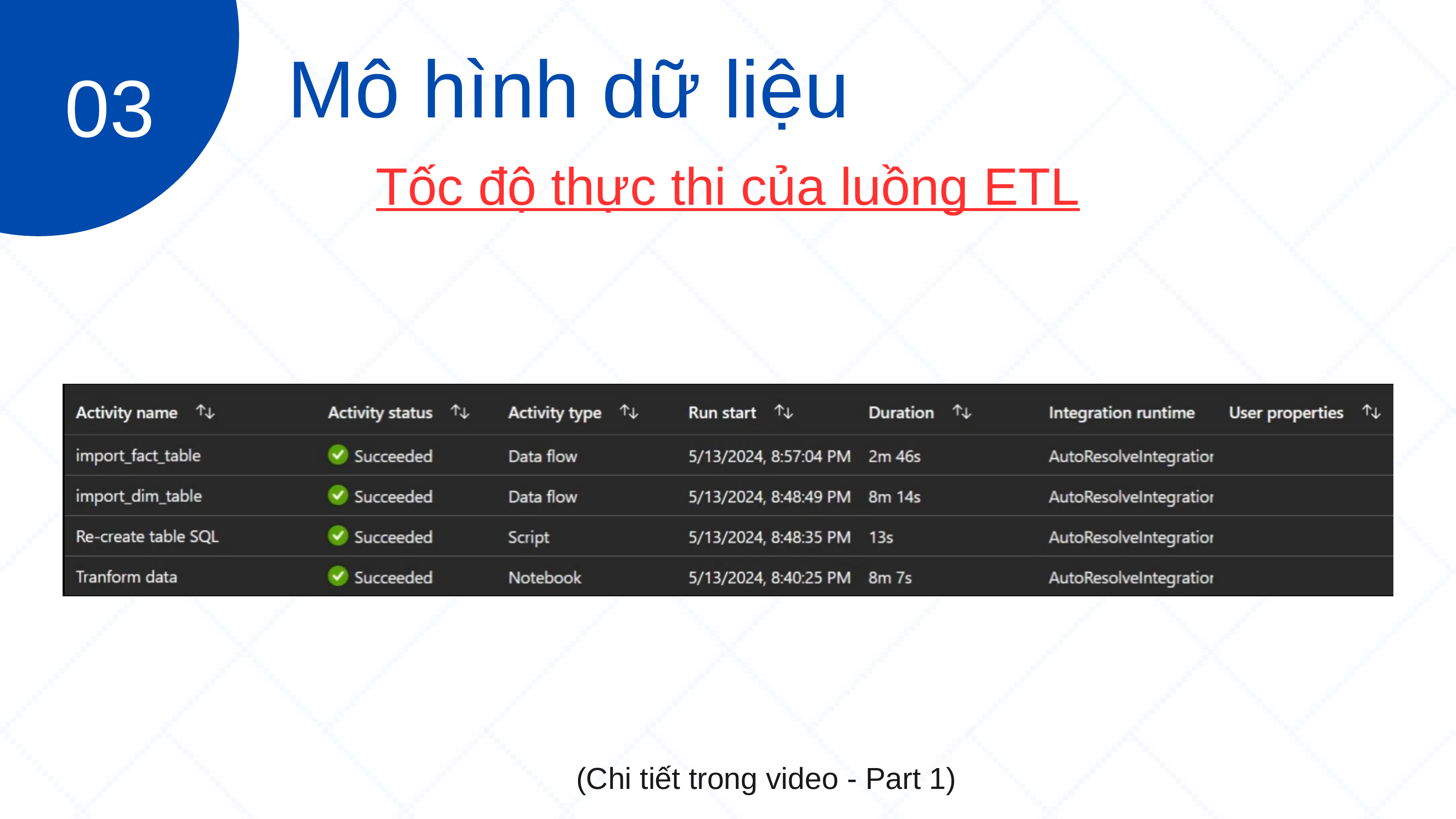

Mô hình dữ liệu
03
Tốc độ thực thi của luồng ETL

(Chi tiết trong video - Part 1)